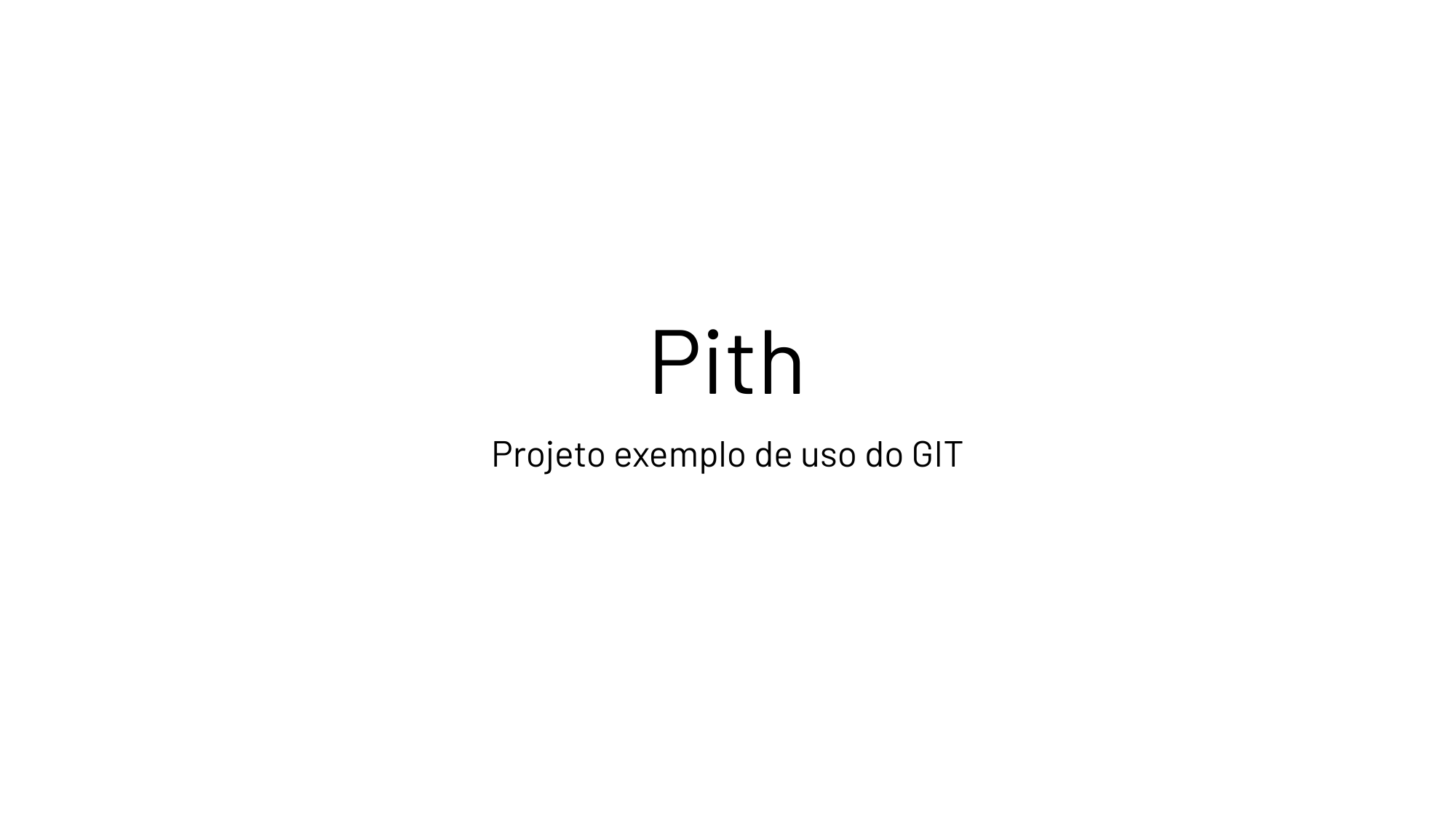

# Pith
Projeto exemplo de uso do GIT